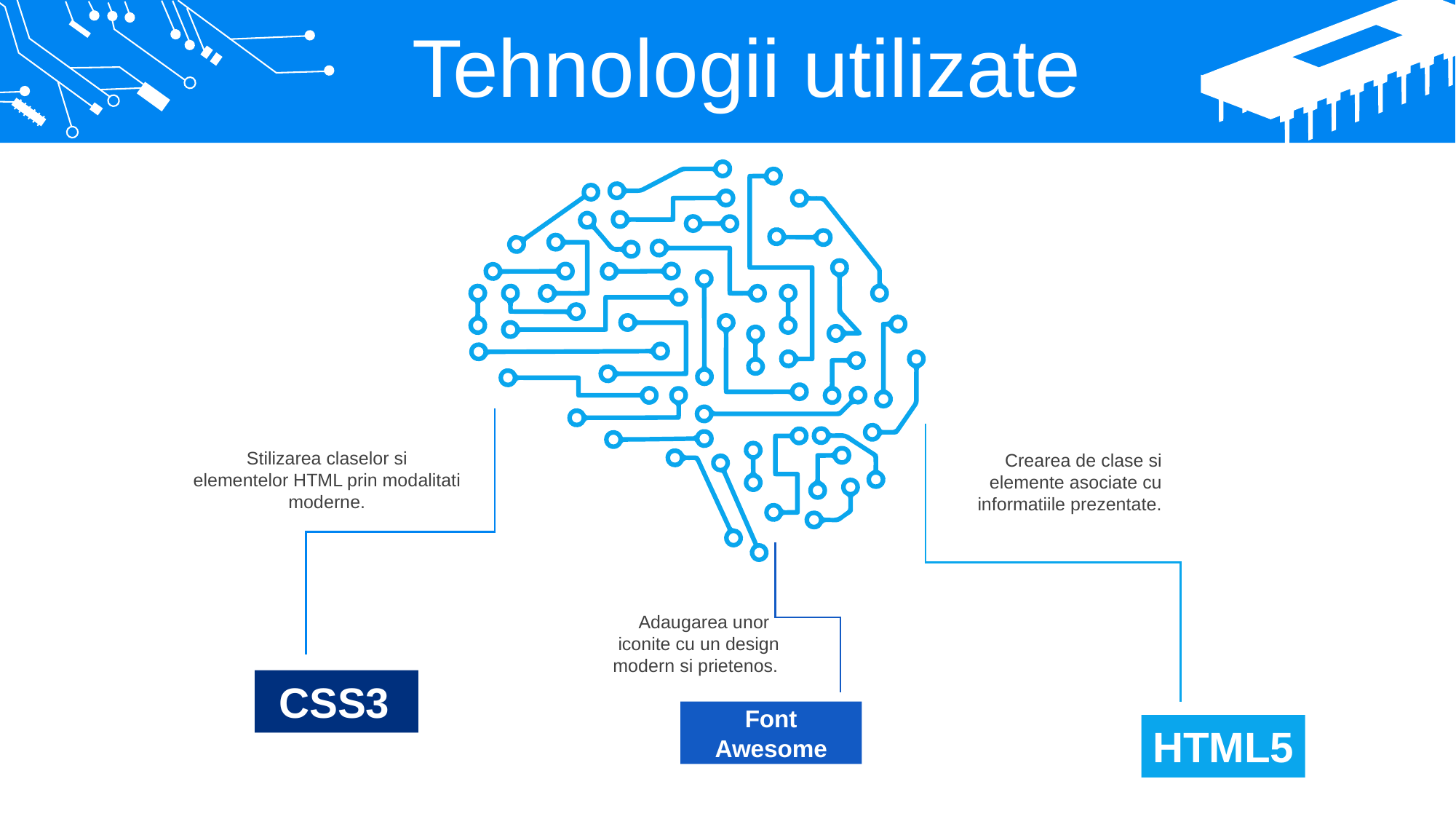

Tehnologii utilizate

Stilizarea claselor si
 elementelor HTML prin modalitati
moderne.

Crearea de clase si elemente asociate cu informatiile prezentate.
     Adaugarea unor       iconite cu un design modern si prietenos.

CSS3
Font Awesome

HTML5